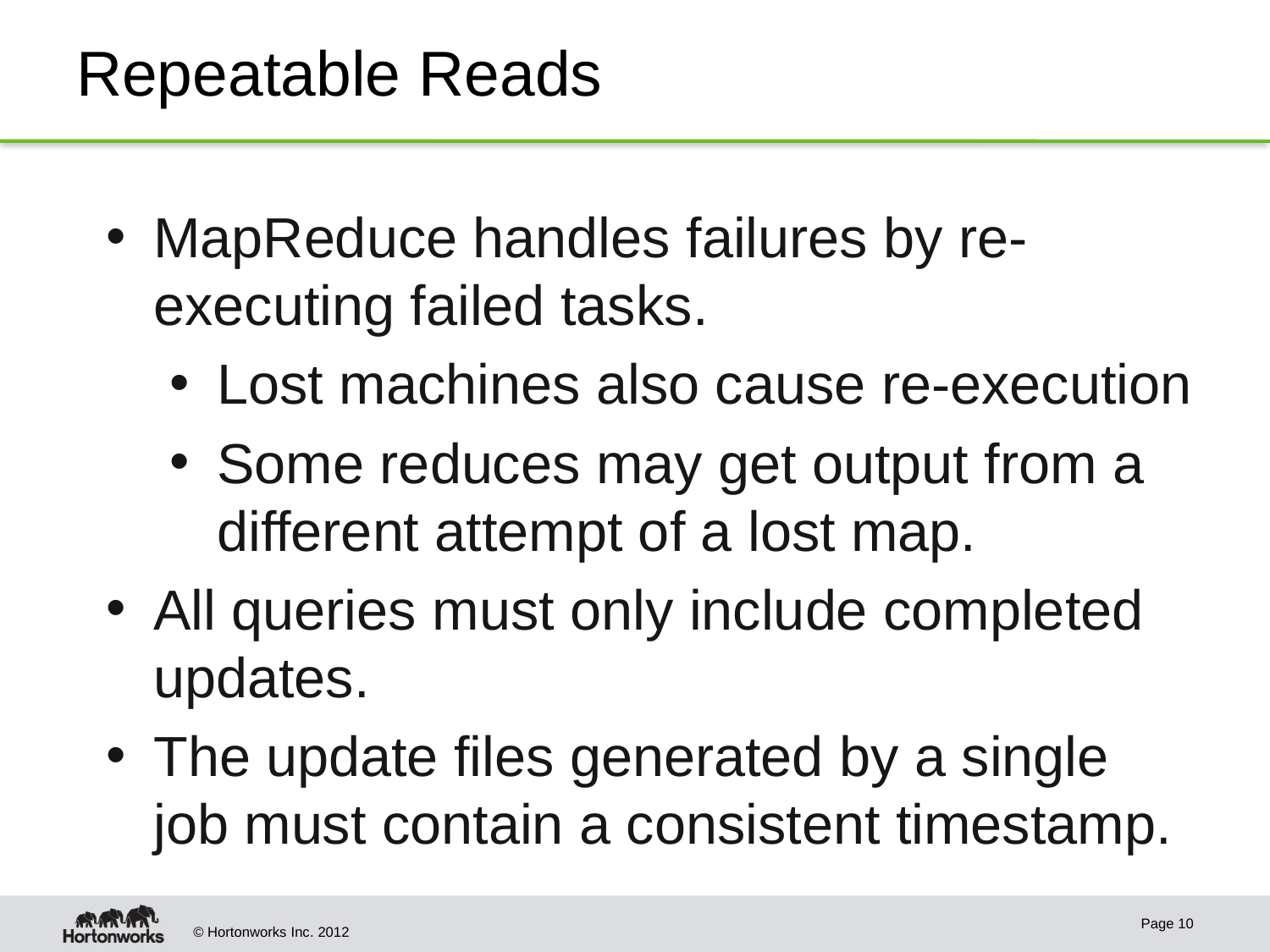

# Repeatable Reads
MapReduce handles failures by re-executing failed tasks.
Lost machines also cause re-execution
Some reduces may get output from a different attempt of a lost map.
All queries must only include completed updates.
The update files generated by a single job must contain a consistent timestamp.

Page 10